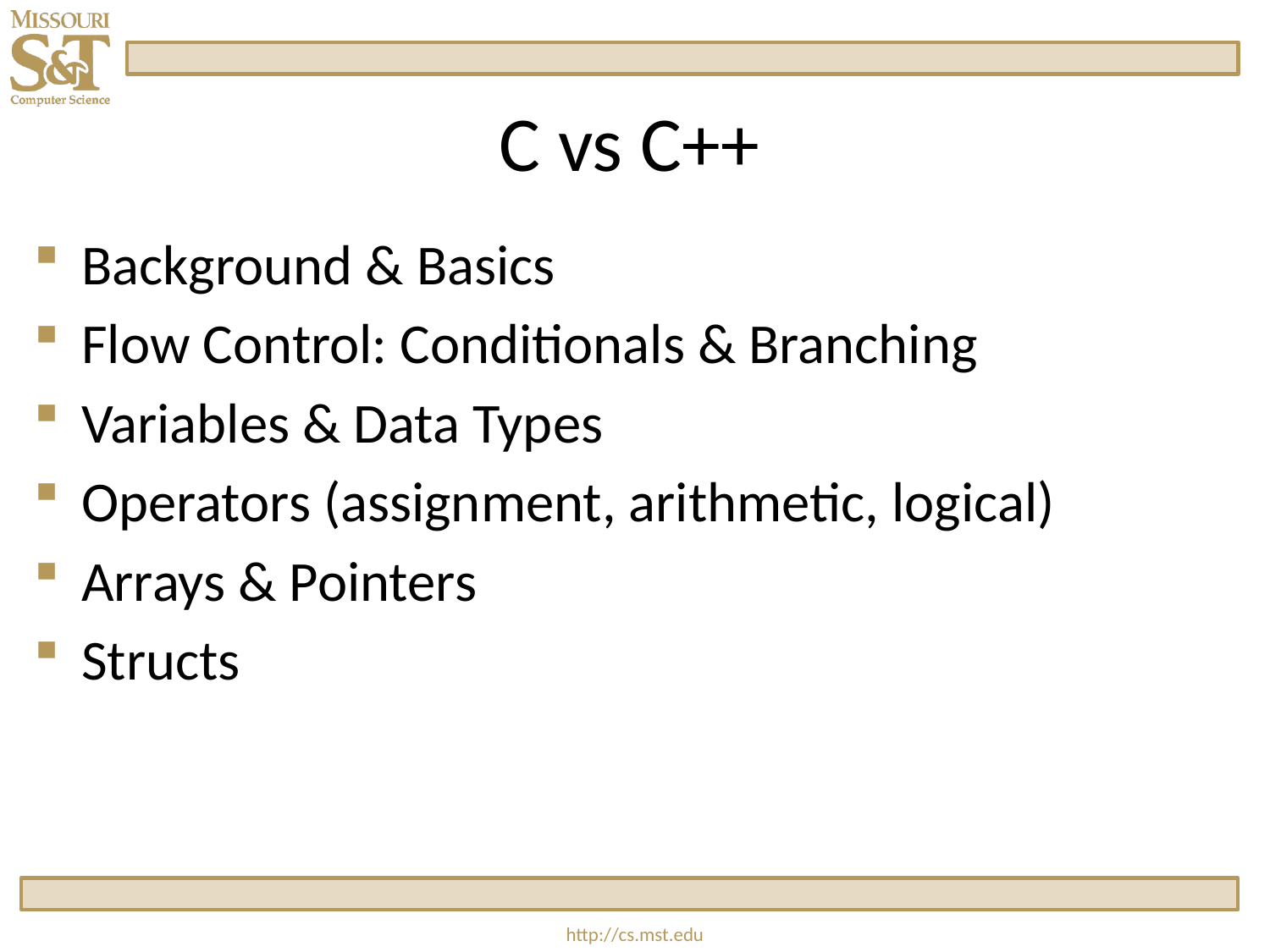

# C vs C++
Background & Basics
Flow Control: Conditionals & Branching
Variables & Data Types
Operators (assignment, arithmetic, logical)
Arrays & Pointers
Structs